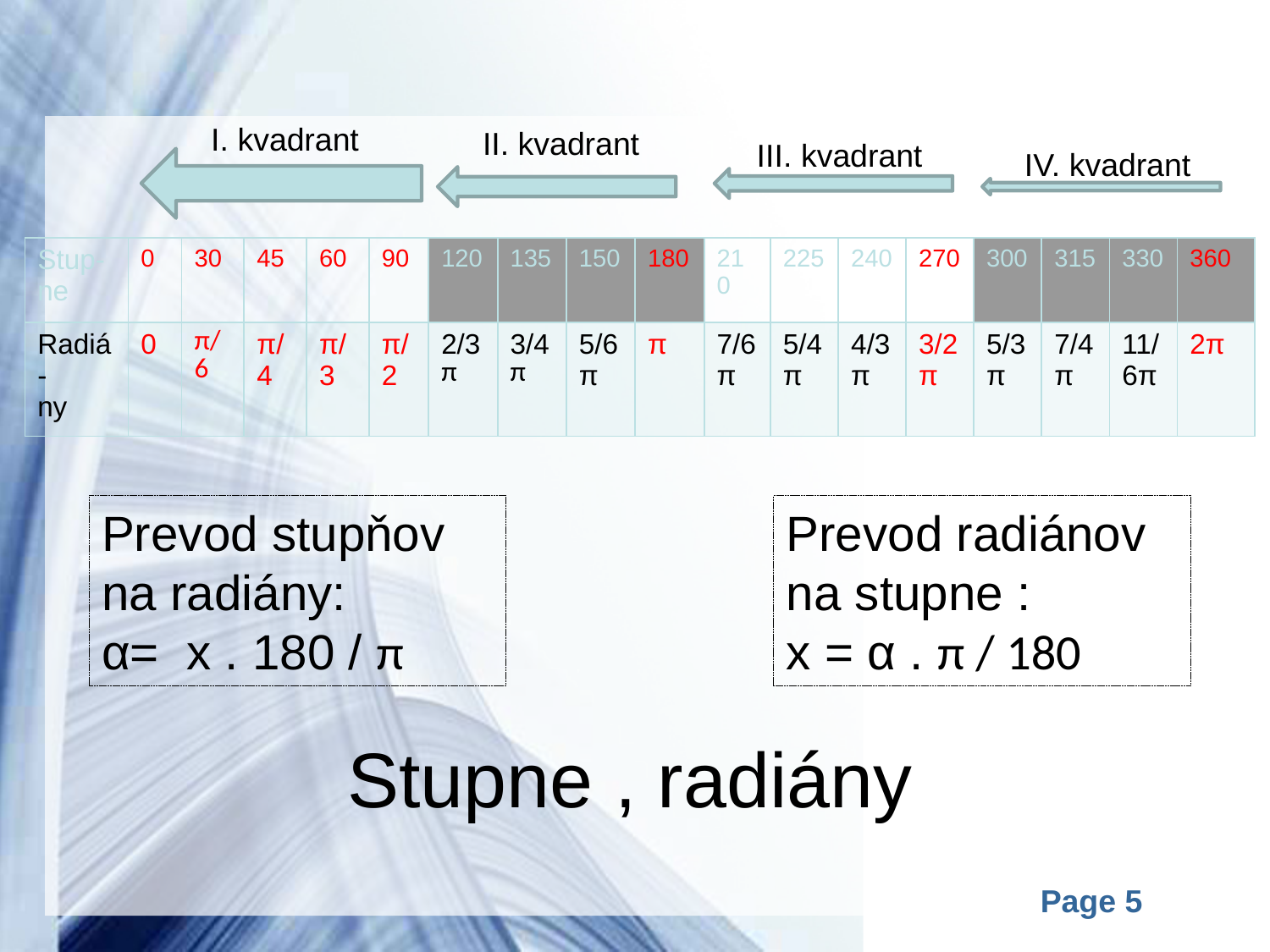

I. kvadrant
II. kvadrant
III. kvadrant
IV. kvadrant

| Stup- ne | 0 | 30 | 45 | 60 | 90 | 120 | 135 | 150 | 180 | 210 | 225 | 240 | 270 | 300 | 315 | 330 | 360 |
| --- | --- | --- | --- | --- | --- | --- | --- | --- | --- | --- | --- | --- | --- | --- | --- | --- | --- |
| Radiá- ny | 0 | π/6 | π/4 | π/3 | π/2 | 2/3π | 3/4π | 5/6π | π | 7/6π | 5/4π | 4/3π | 3/2π | 5/3π | 7/4π | 11/6π | 2π |
Prevod stupňov na radiány:
α=  x . 180 / π
Prevod radiánov na stupne :
x = α . π / 180
# Stupne , radiány